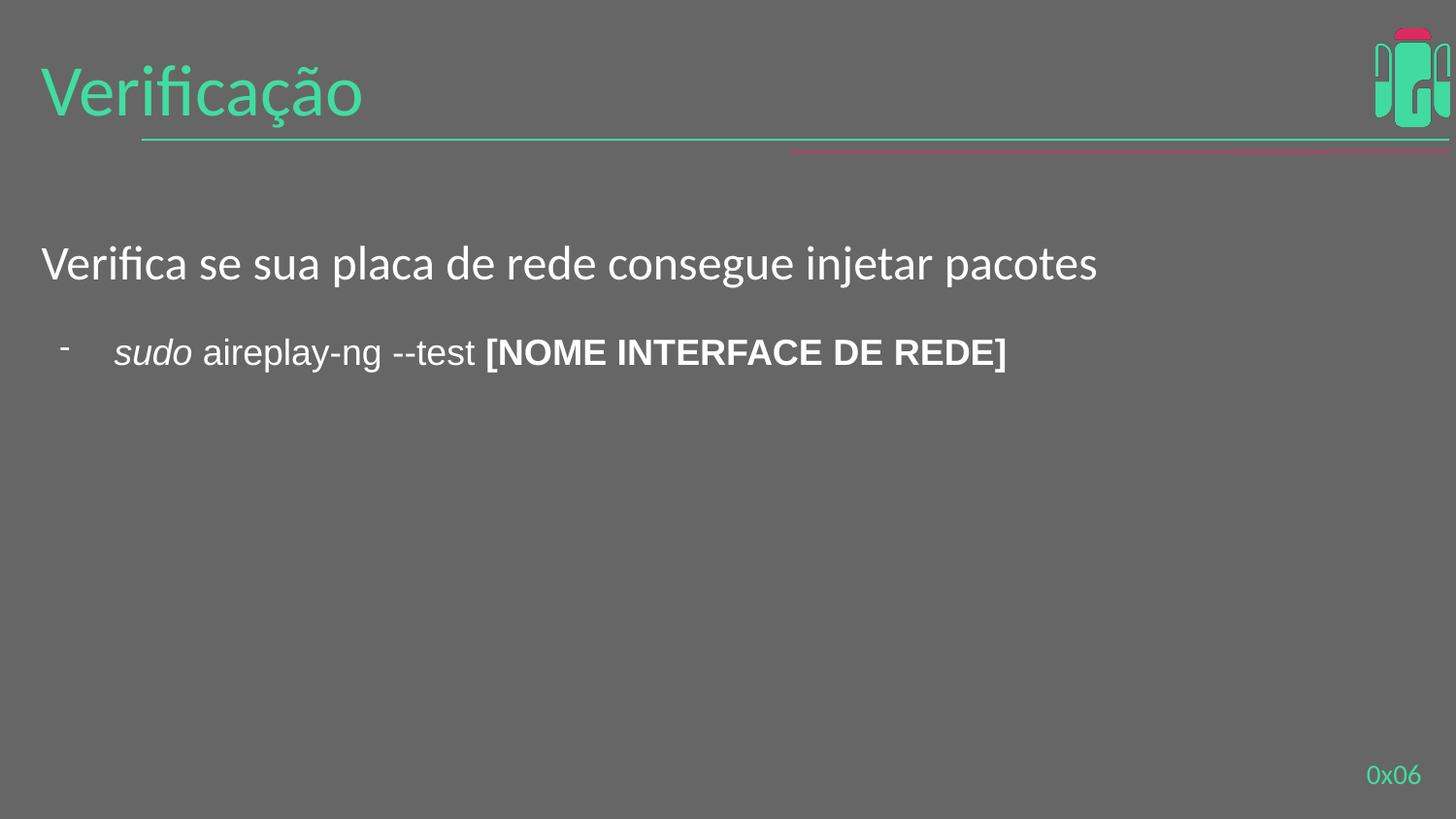

# Verificação
Verifica se sua placa de rede consegue injetar pacotes
sudo aireplay-ng --test [NOME INTERFACE DE REDE]
0x06